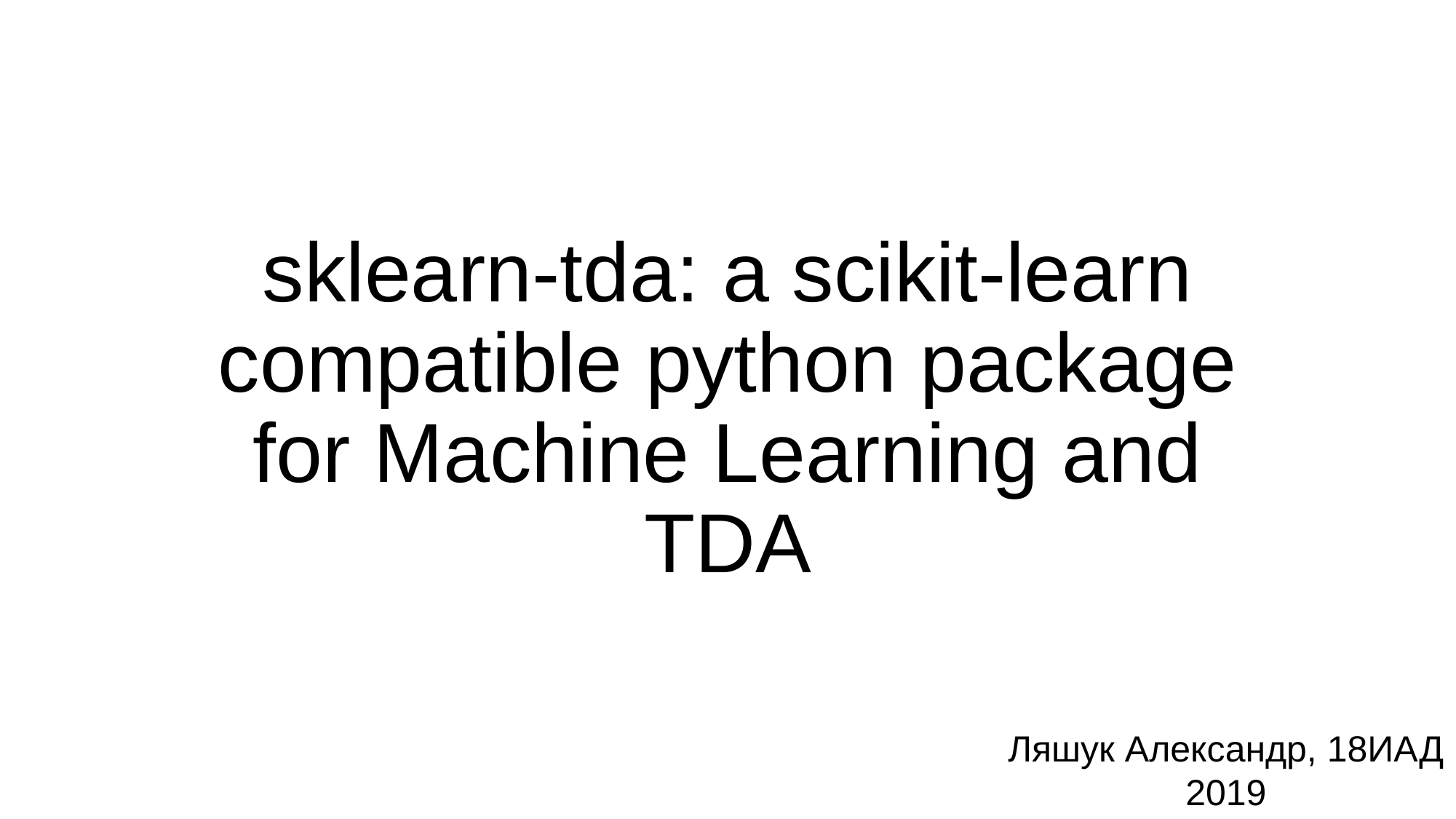

# sklearn-tda: a scikit-learn compatible python package for Machine Learning and TDA
Ляшук Александр, 18ИАД
2019